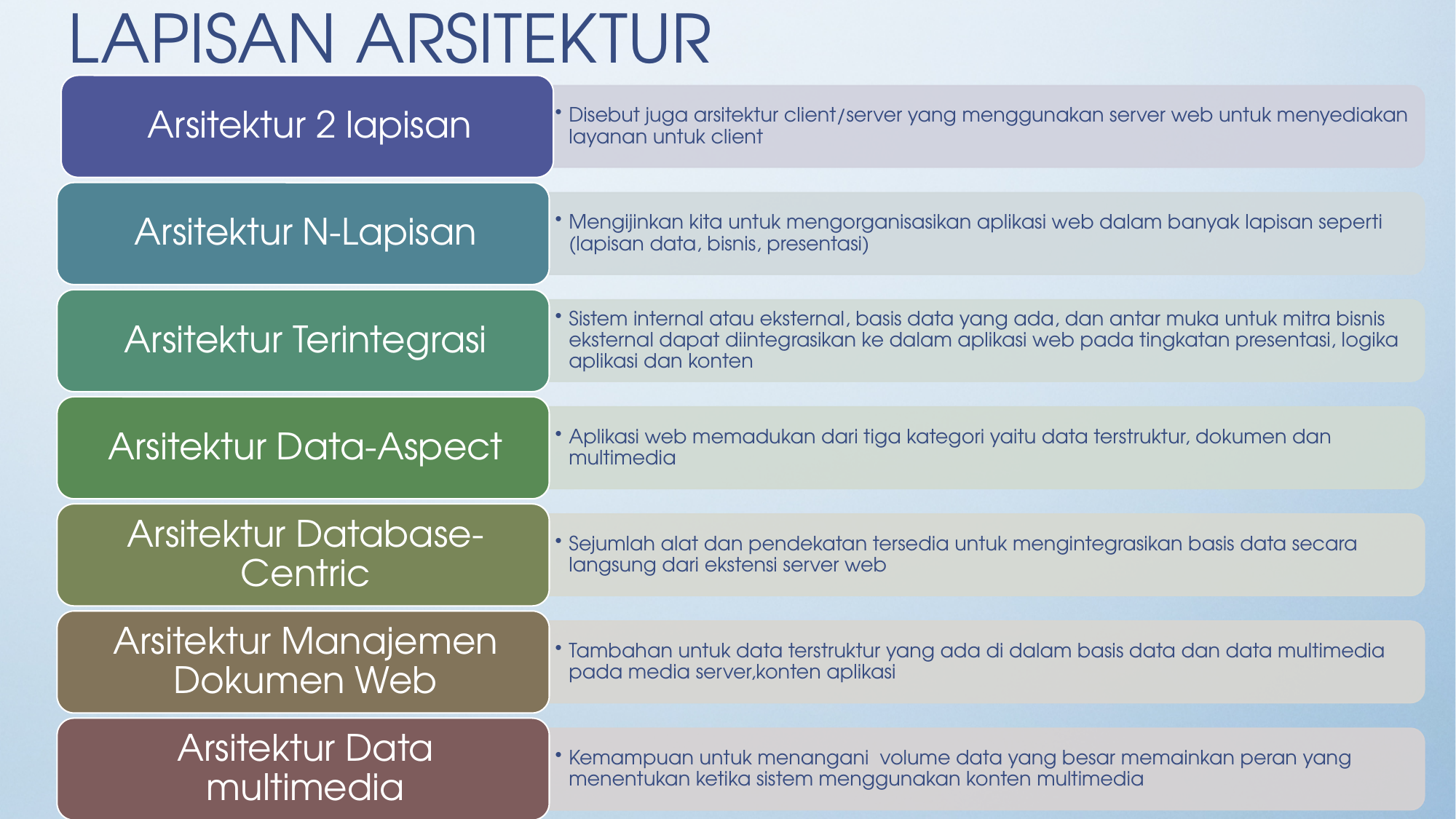

LAPISAN ARSITEKTUR
Disebut juga arsitektur client/server yang menggunakan server web untuk menyediakan layanan untuk client
Arsitektur 2 lapisan
Mengijinkan kita untuk mengorganisasikan aplikasi web dalam banyak lapisan seperti (lapisan data, bisnis, presentasi)
Arsitektur N-Lapisan
Sistem internal atau eksternal, basis data yang ada, dan antar muka untuk mitra bisnis eksternal dapat diintegrasikan ke dalam aplikasi web pada tingkatan presentasi, logika aplikasi dan konten
Arsitektur Terintegrasi
Aplikasi web memadukan dari tiga kategori yaitu data terstruktur, dokumen dan multimedia
Arsitektur Data-Aspect
Sejumlah alat dan pendekatan tersedia untuk mengintegrasikan basis data secara langsung dari ekstensi server web
Arsitektur Database-Centric
Tambahan untuk data terstruktur yang ada di dalam basis data dan data multimedia pada media server,konten aplikasi
Arsitektur Manajemen Dokumen Web
Kemampuan untuk menangani  volume data yang besar memainkan peran yang menentukan ketika sistem menggunakan konten multimedia
Arsitektur Data multimedia